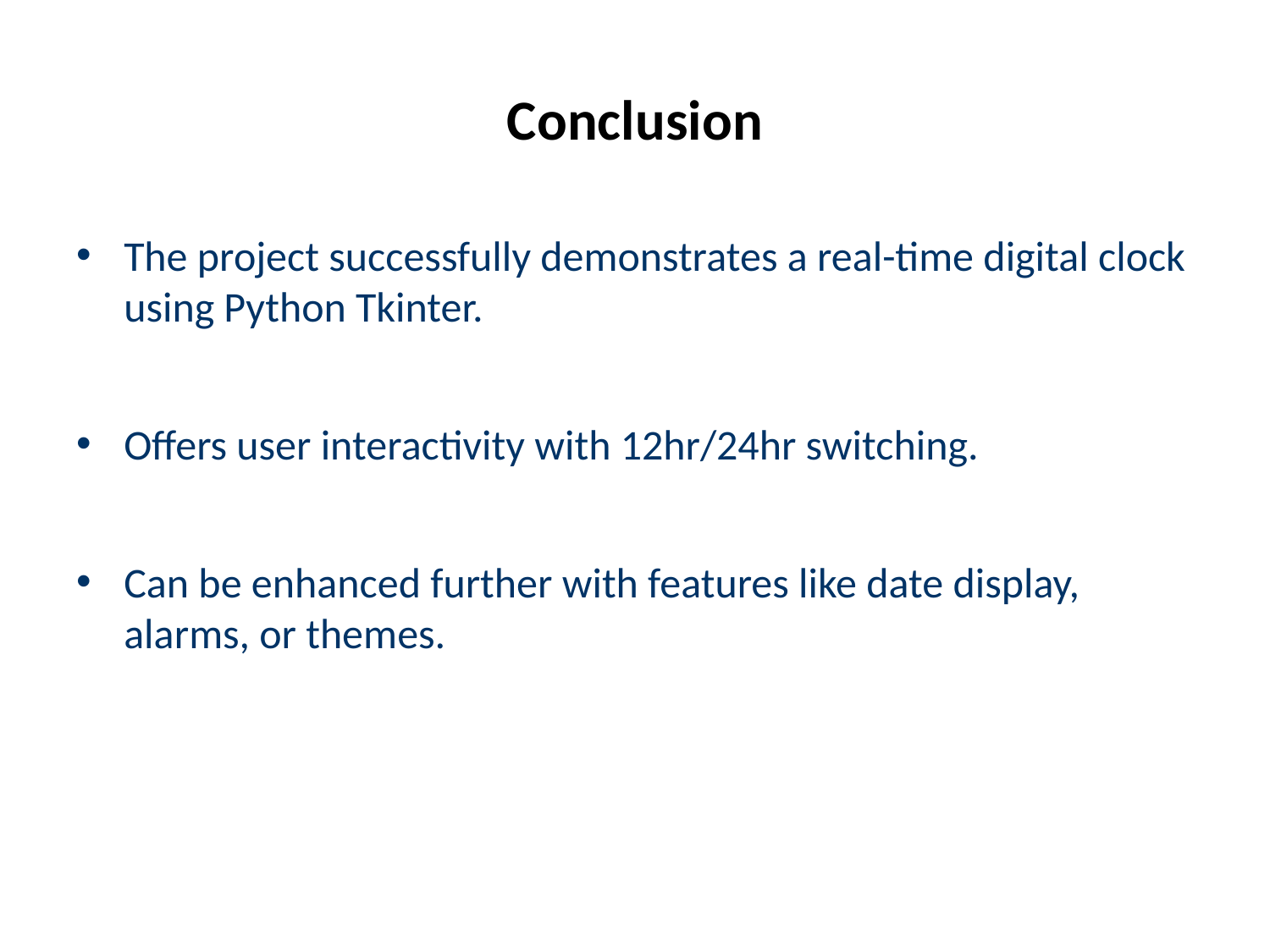

# Conclusion
The project successfully demonstrates a real-time digital clock using Python Tkinter.

Offers user interactivity with 12hr/24hr switching.

Can be enhanced further with features like date display, alarms, or themes.